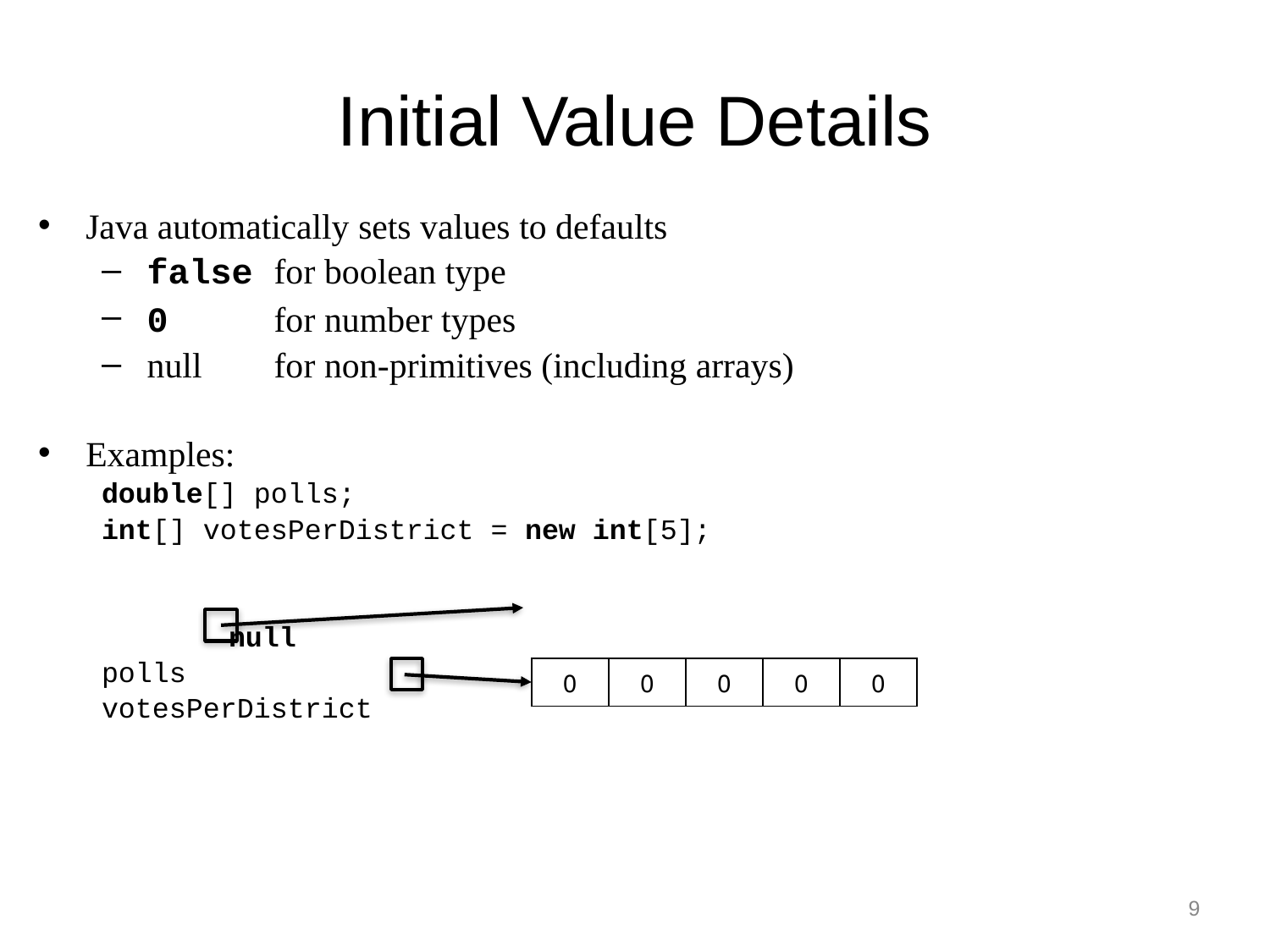

# Initial Value Details
Java automatically sets values to defaults
false 	for boolean type
0 	for number types
null	for non-primitives (including arrays)

Examples:
double[] polls;
int[] votesPerDistrict = new int[5];

	null
polls
votesPerDistrict

| 0 | 0 | 0 | 0 | 0 |
| --- | --- | --- | --- | --- |
9